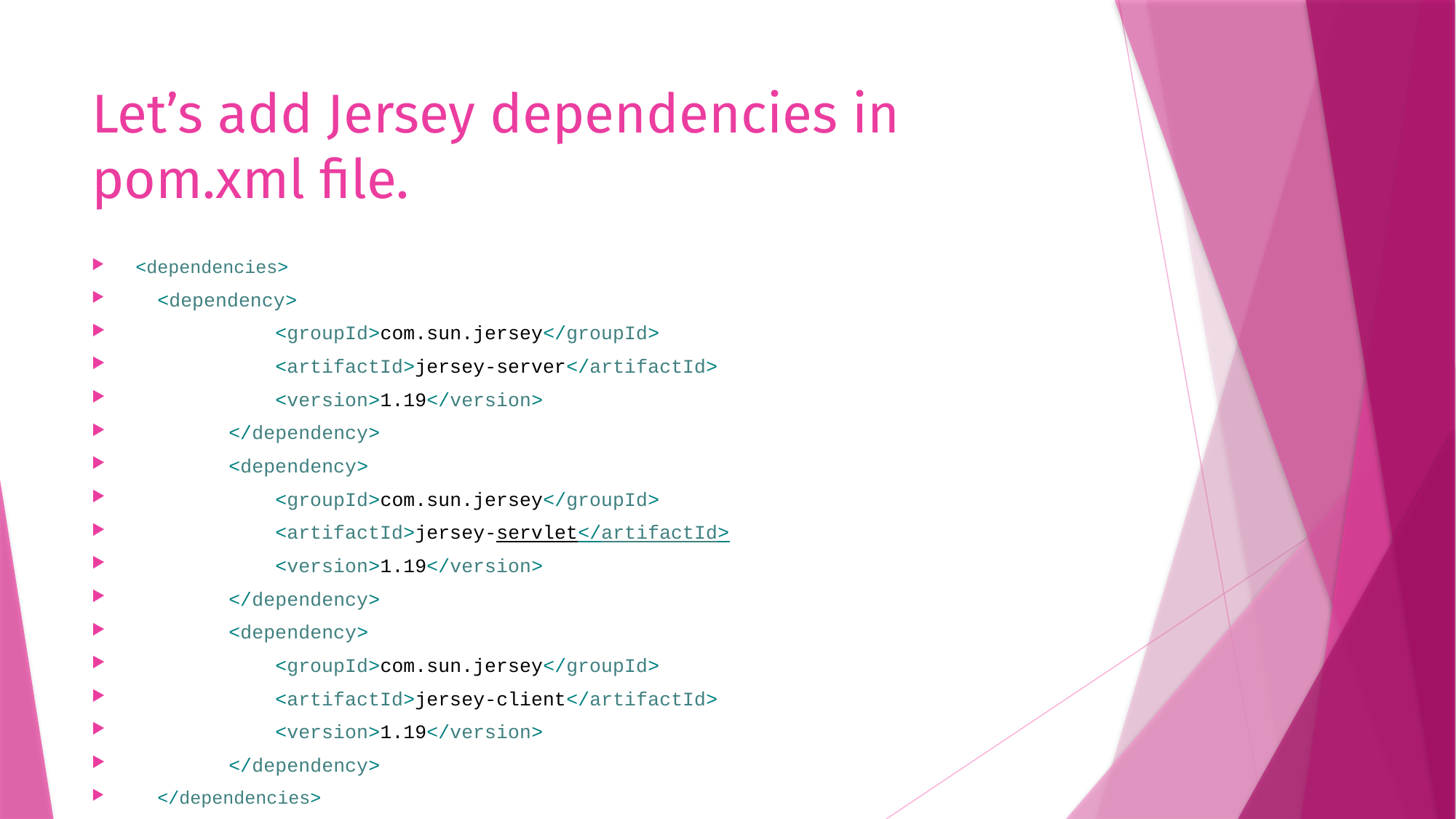

# Let’s add Jersey dependencies in pom.xml file.
<dependencies>
  <dependency>
            <groupId>com.sun.jersey</groupId>
            <artifactId>jersey-server</artifactId>
            <version>1.19</version>
        </dependency>
        <dependency>
            <groupId>com.sun.jersey</groupId>
            <artifactId>jersey-servlet</artifactId>
            <version>1.19</version>
        </dependency>
        <dependency>
            <groupId>com.sun.jersey</groupId>
            <artifactId>jersey-client</artifactId>
            <version>1.19</version>
        </dependency>
  </dependencies>